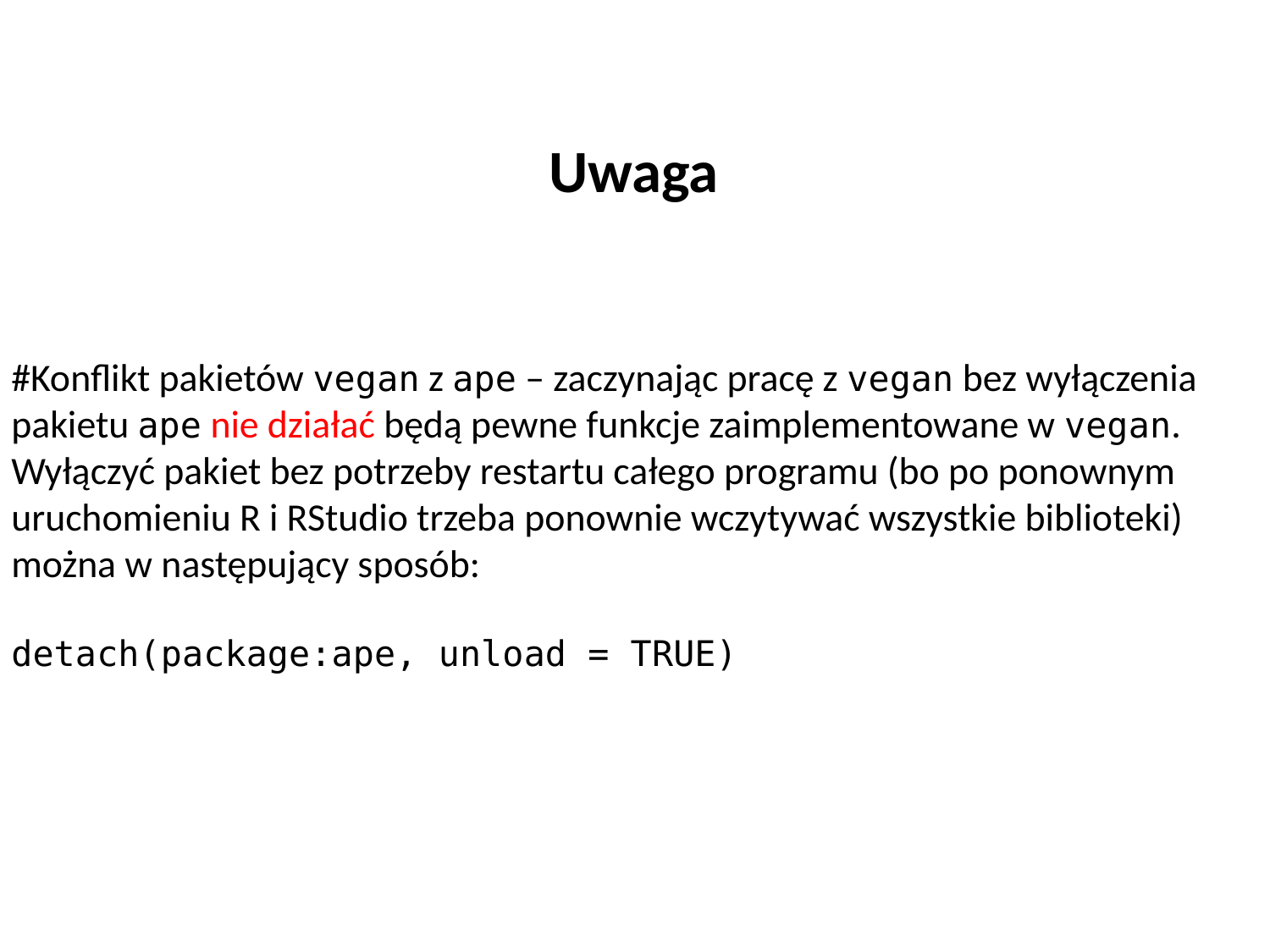

Uwaga
#Konflikt pakietów vegan z ape – zaczynając pracę z vegan bez wyłączenia pakietu ape nie działać będą pewne funkcje zaimplementowane w vegan. Wyłączyć pakiet bez potrzeby restartu całego programu (bo po ponownym uruchomieniu R i RStudio trzeba ponownie wczytywać wszystkie biblioteki) można w następujący sposób:

detach(package:ape, unload = TRUE)